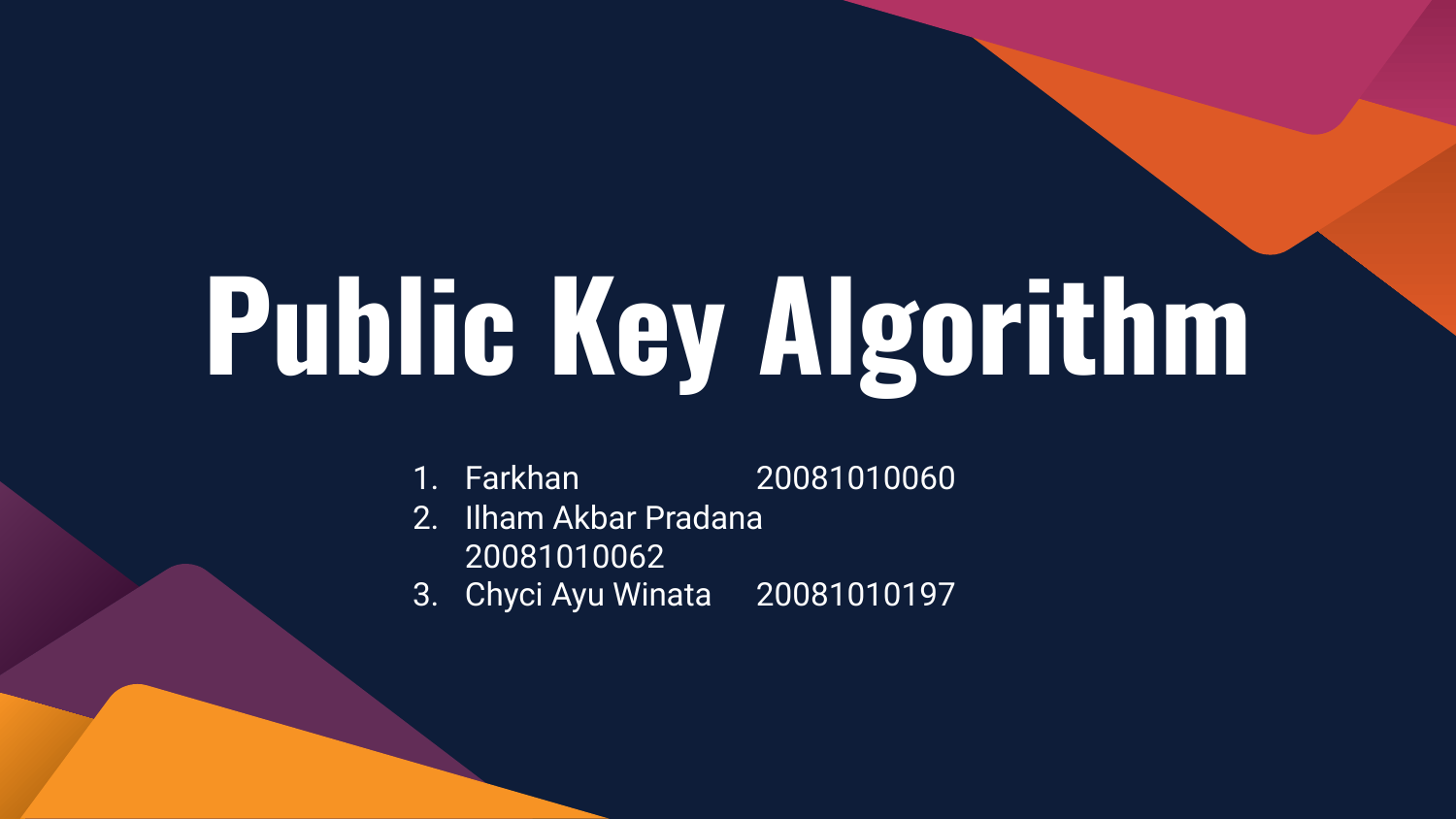

# Public Key Algorithm
Farkhan		20081010060
Ilham Akbar Pradana	20081010062
Chyci Ayu Winata	20081010197